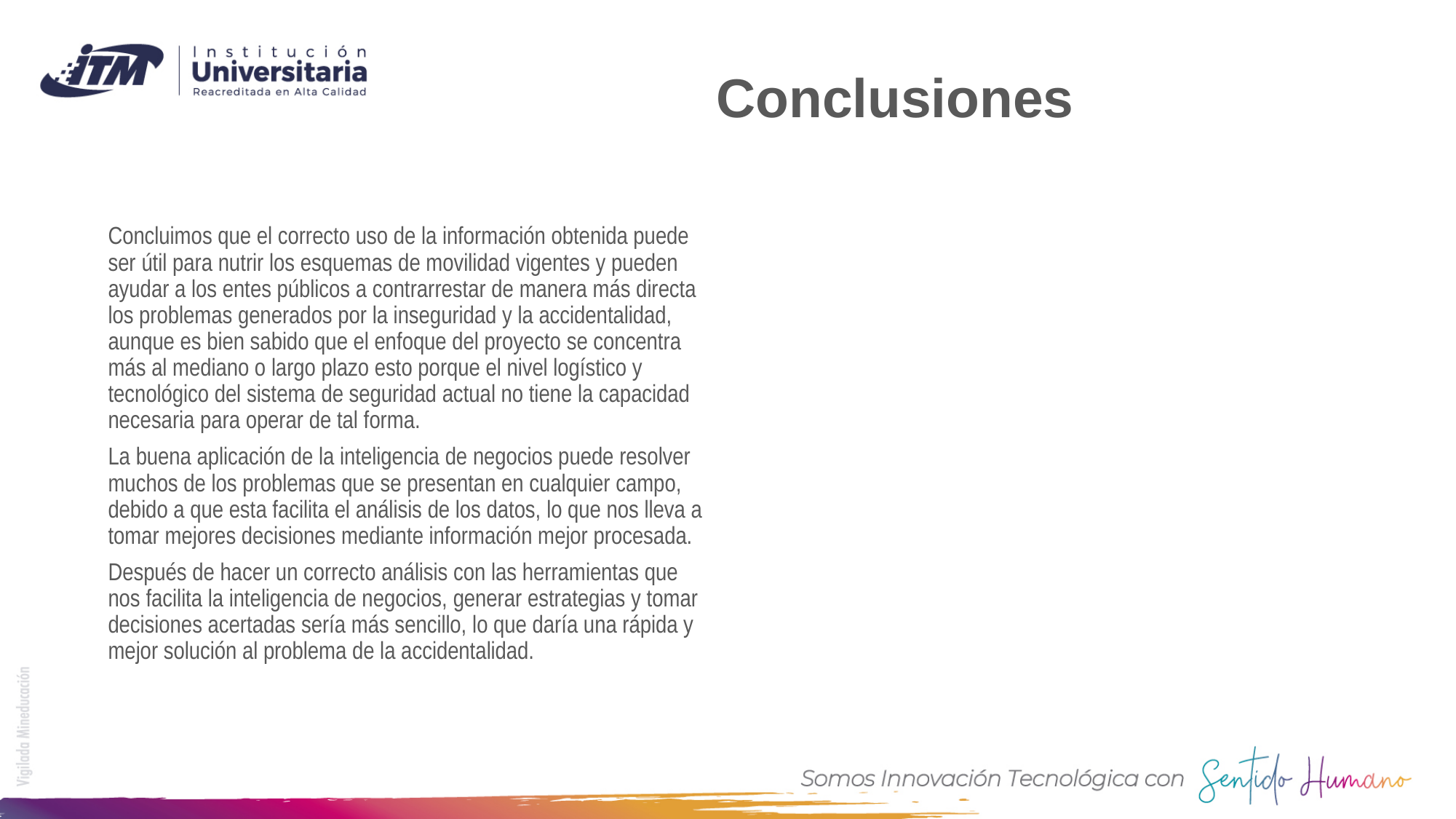

# Conclusiones
Concluimos que el correcto uso de la información obtenida puede ser útil para nutrir los esquemas de movilidad vigentes y pueden ayudar a los entes públicos a contrarrestar de manera más directa los problemas generados por la inseguridad y la accidentalidad, aunque es bien sabido que el enfoque del proyecto se concentra más al mediano o largo plazo esto porque el nivel logístico y tecnológico del sistema de seguridad actual no tiene la capacidad necesaria para operar de tal forma.
La buena aplicación de la inteligencia de negocios puede resolver muchos de los problemas que se presentan en cualquier campo, debido a que esta facilita el análisis de los datos, lo que nos lleva a tomar mejores decisiones mediante información mejor procesada.
Después de hacer un correcto análisis con las herramientas que nos facilita la inteligencia de negocios, generar estrategias y tomar decisiones acertadas sería más sencillo, lo que daría una rápida y mejor solución al problema de la accidentalidad.